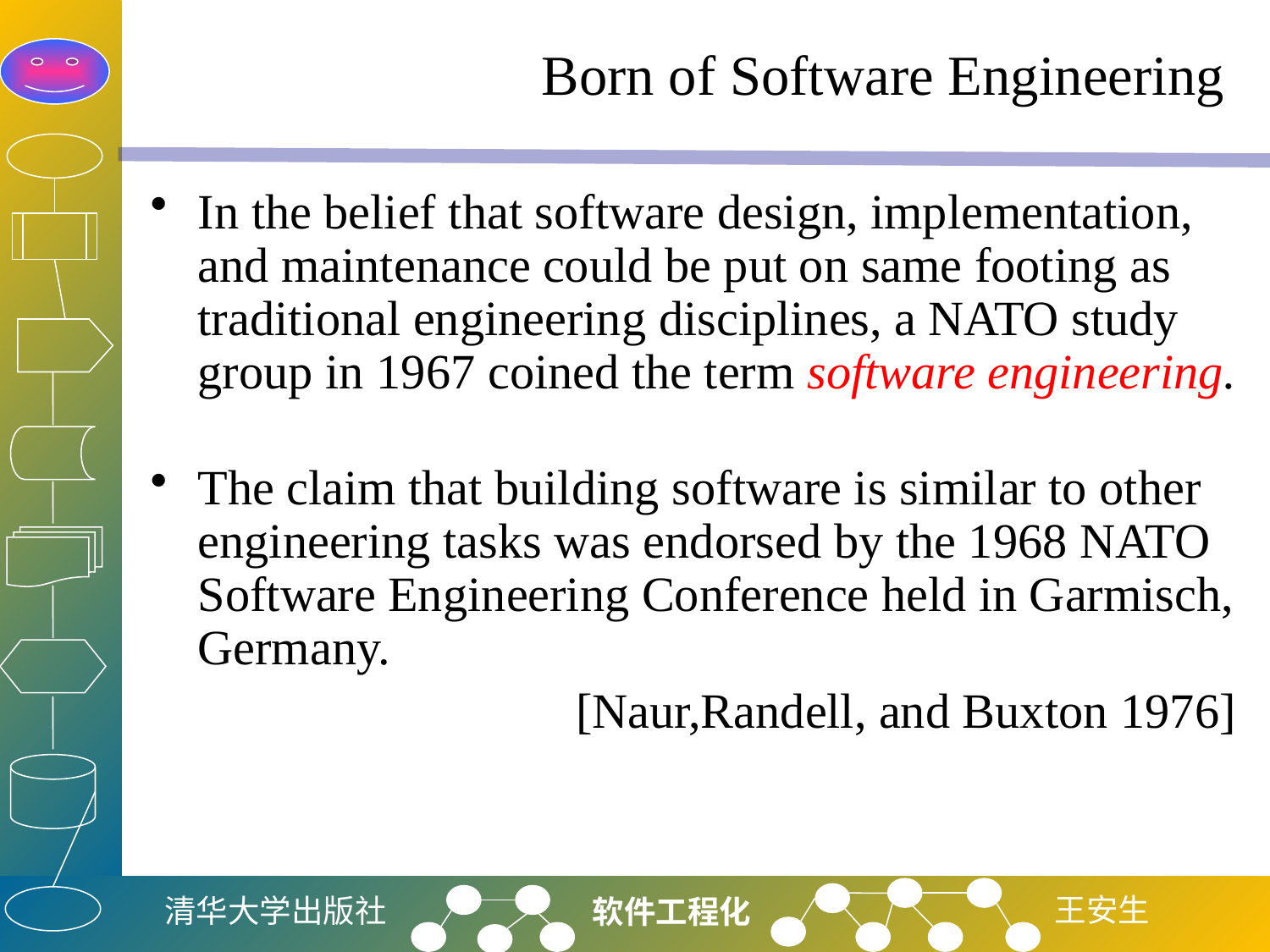

# Born of Software Engineering
In the belief that software design, implementation, and maintenance could be put on same footing as traditional engineering disciplines, a NATO study group in 1967 coined the term software engineering.
The claim that building software is similar to other engineering tasks was endorsed by the 1968 NATO Software Engineering Conference held in Garmisch, Germany.
[Naur,Randell, and Buxton 1976]